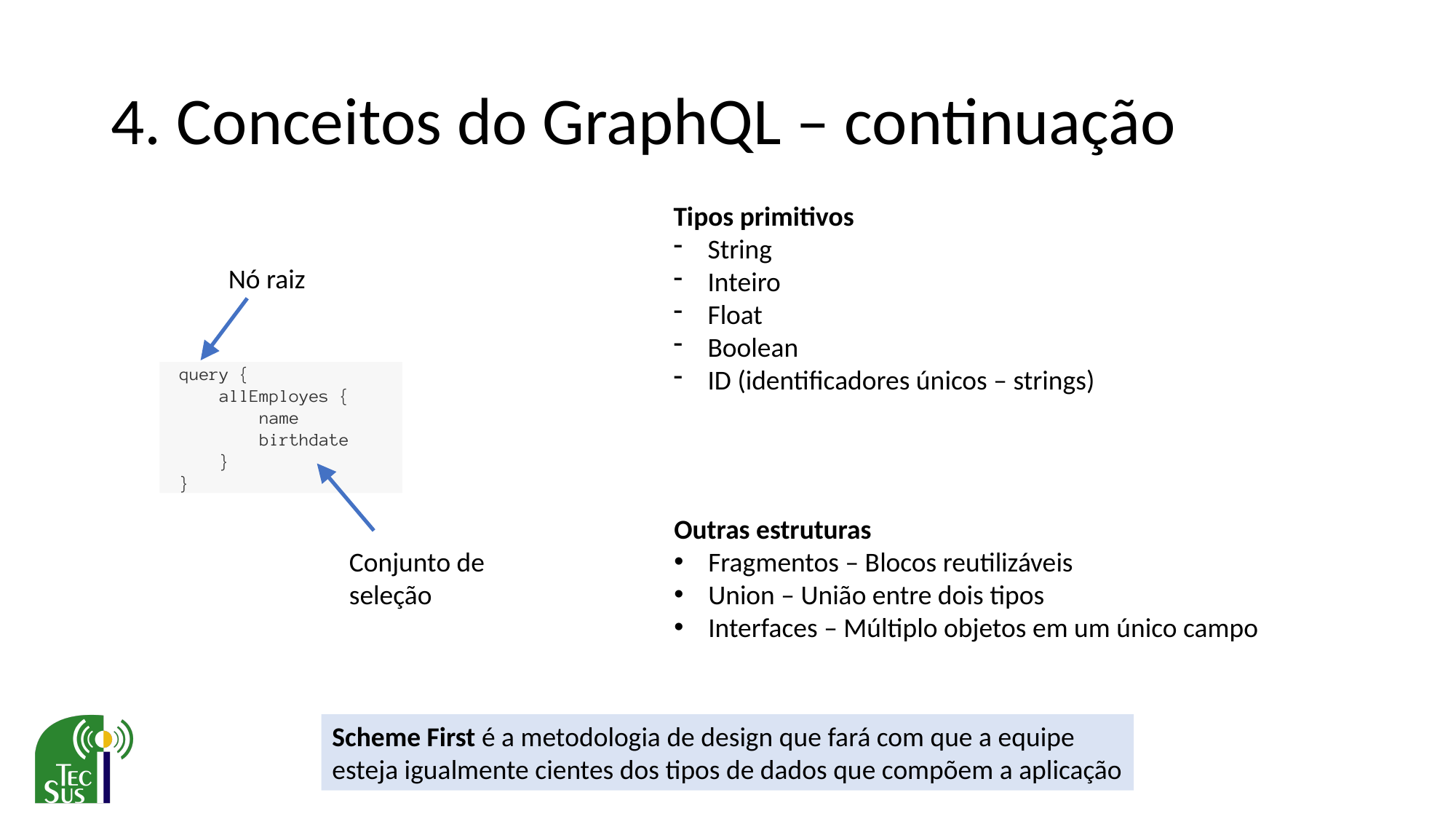

# 4. Conceitos do GraphQL – continuação
Tipos primitivos
String
Inteiro
Float
Boolean
ID (identificadores únicos – strings)
Nó raiz
  query {
      allEmployes {
          name
          birthdate
      }
  }
Outras estruturas
Fragmentos – Blocos reutilizáveis
Union – União entre dois tipos
Interfaces – Múltiplo objetos em um único campo
Conjunto de
seleção
Scheme First é a metodologia de design que fará com que a equipe
esteja igualmente cientes dos tipos de dados que compõem a aplicação